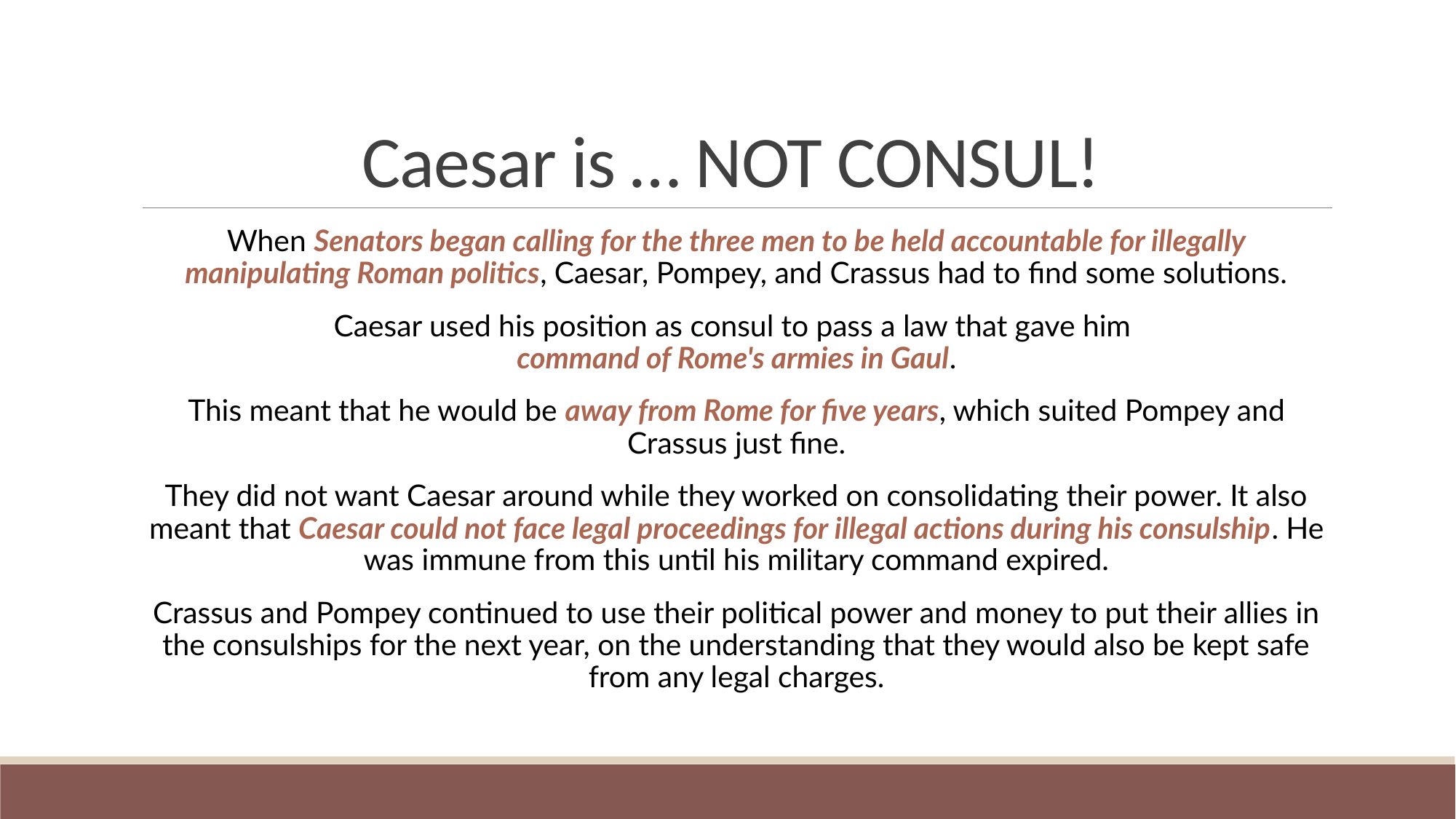

# Caesar is … NOT CONSUL!
When Senators began calling for the three men to be held accountable for illegally manipulating Roman politics, Caesar, Pompey, and Crassus had to find some solutions.
Caesar used his position as consul to pass a law that gave him 
command of Rome's armies in Gaul.
This meant that he would be away from Rome for five years, which suited Pompey and Crassus just fine.
They did not want Caesar around while they worked on consolidating their power. It also meant that Caesar could not face legal proceedings for illegal actions during his consulship. He was immune from this until his military command expired.
Crassus and Pompey continued to use their political power and money to put their allies in the consulships for the next year, on the understanding that they would also be kept safe from any legal charges.